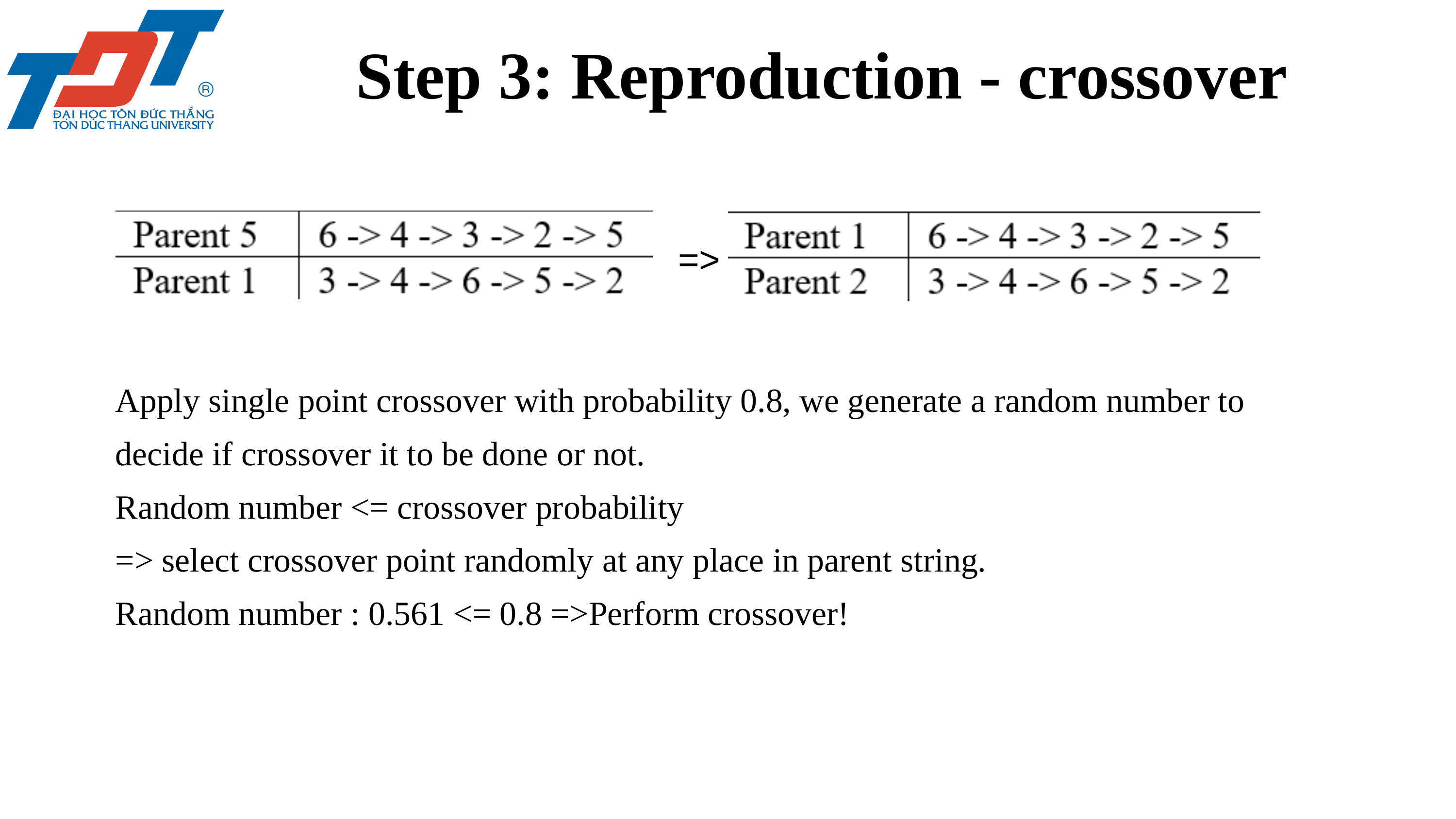

Step 3: Reproduction - crossover

=>
Apply single point crossover with probability 0.8, we generate a random number to decide if crossover it to be done or not.
Random number <= crossover probability
=> select crossover point randomly at any place in parent string.
Random number : 0.561 <= 0.8 =>Perform crossover!